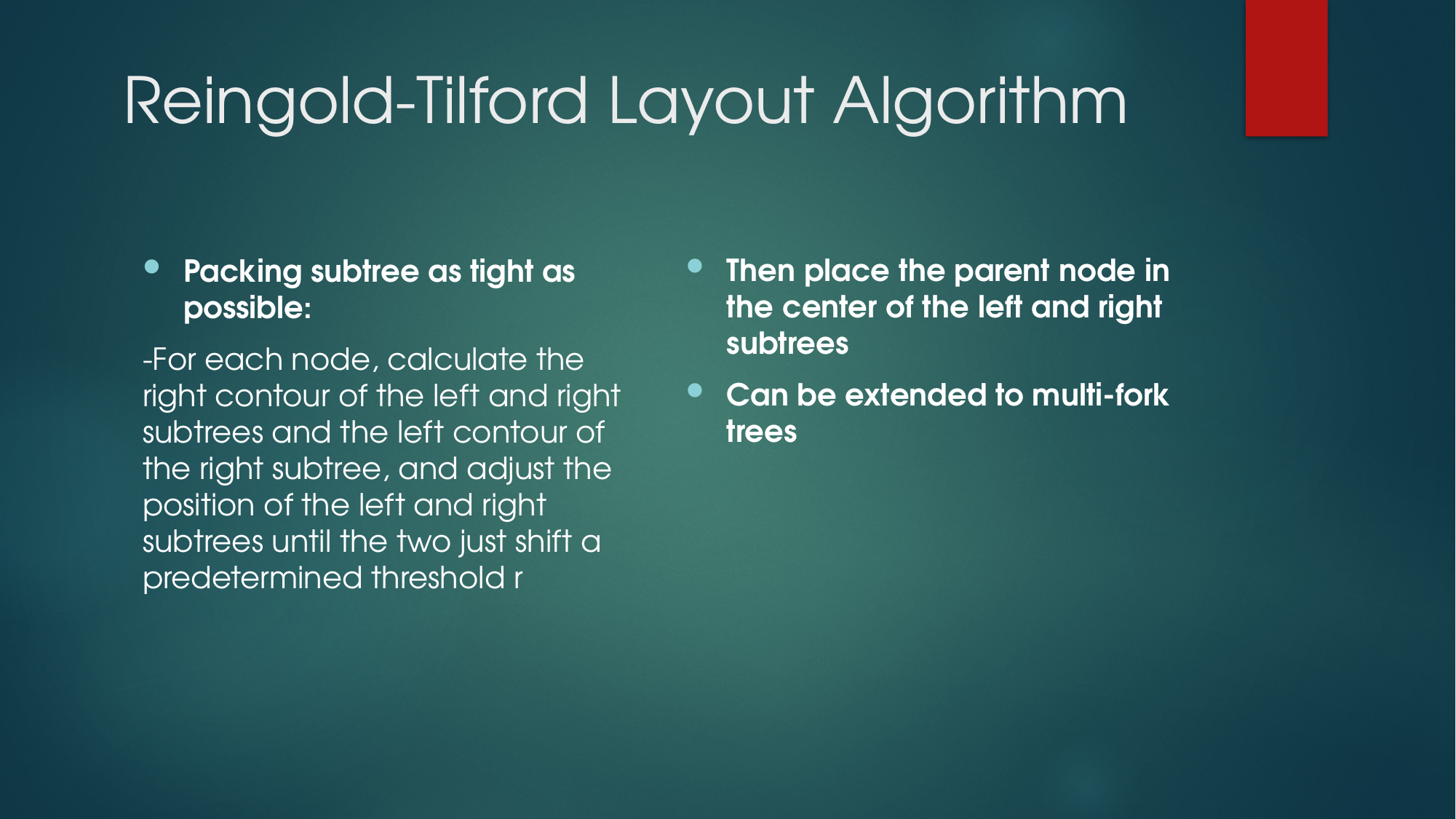

# Reingold-Tilford Layout Algorithm
Then place the parent node in the center of the left and right subtrees
Can be extended to multi-fork trees

Packing subtree as tight as possible:
-For each node, calculate the right contour of the left and right subtrees and the left contour of the right subtree, and adjust the position of the left and right subtrees until the two just shift a predetermined threshold r